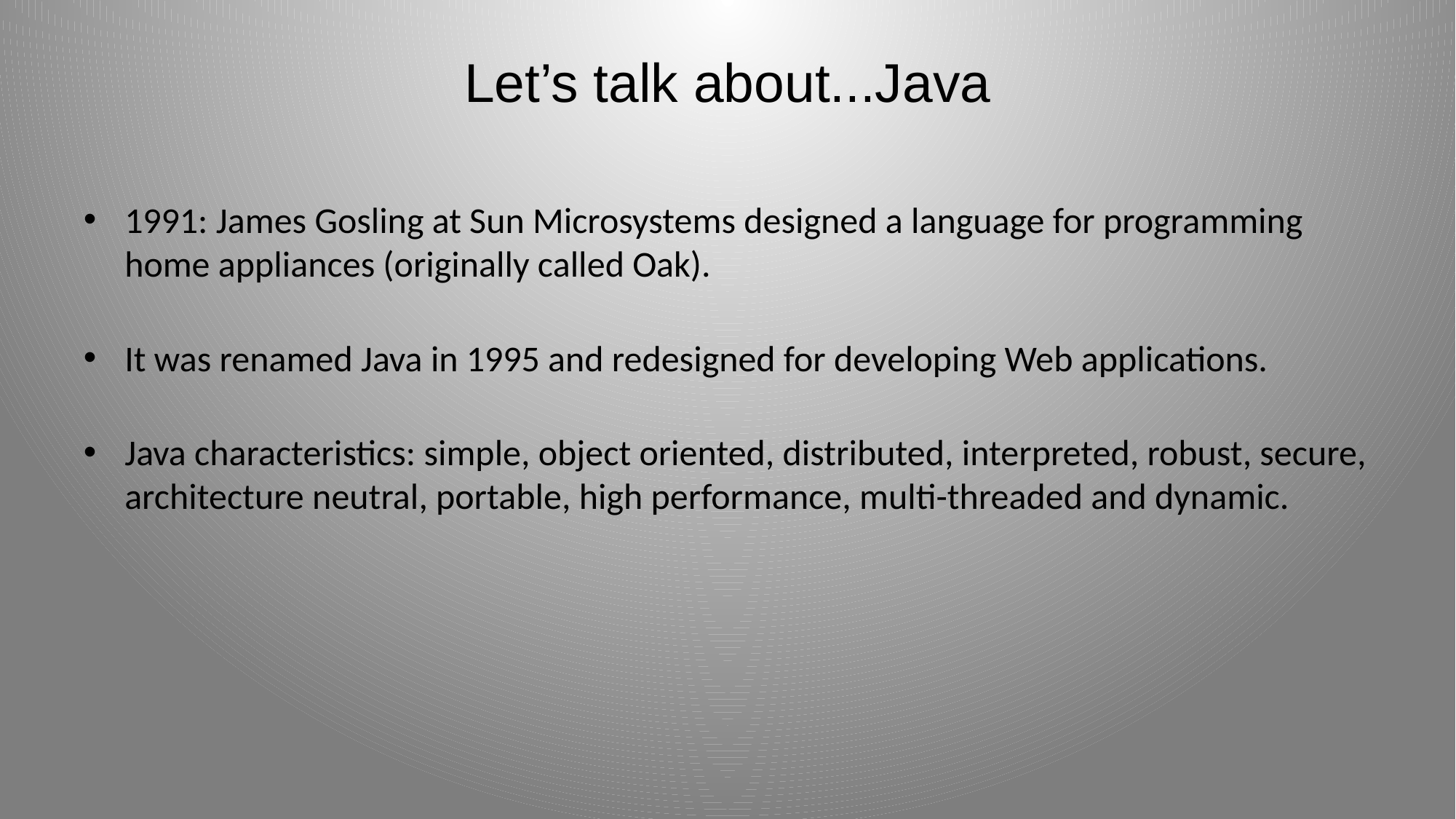

# Let’s talk about...Java
1991: James Gosling at Sun Microsystems designed a language for programming home appliances (originally called Oak).
It was renamed Java in 1995 and redesigned for developing Web applications.
Java characteristics: simple, object oriented, distributed, interpreted, robust, secure, architecture neutral, portable, high performance, multi-threaded and dynamic.